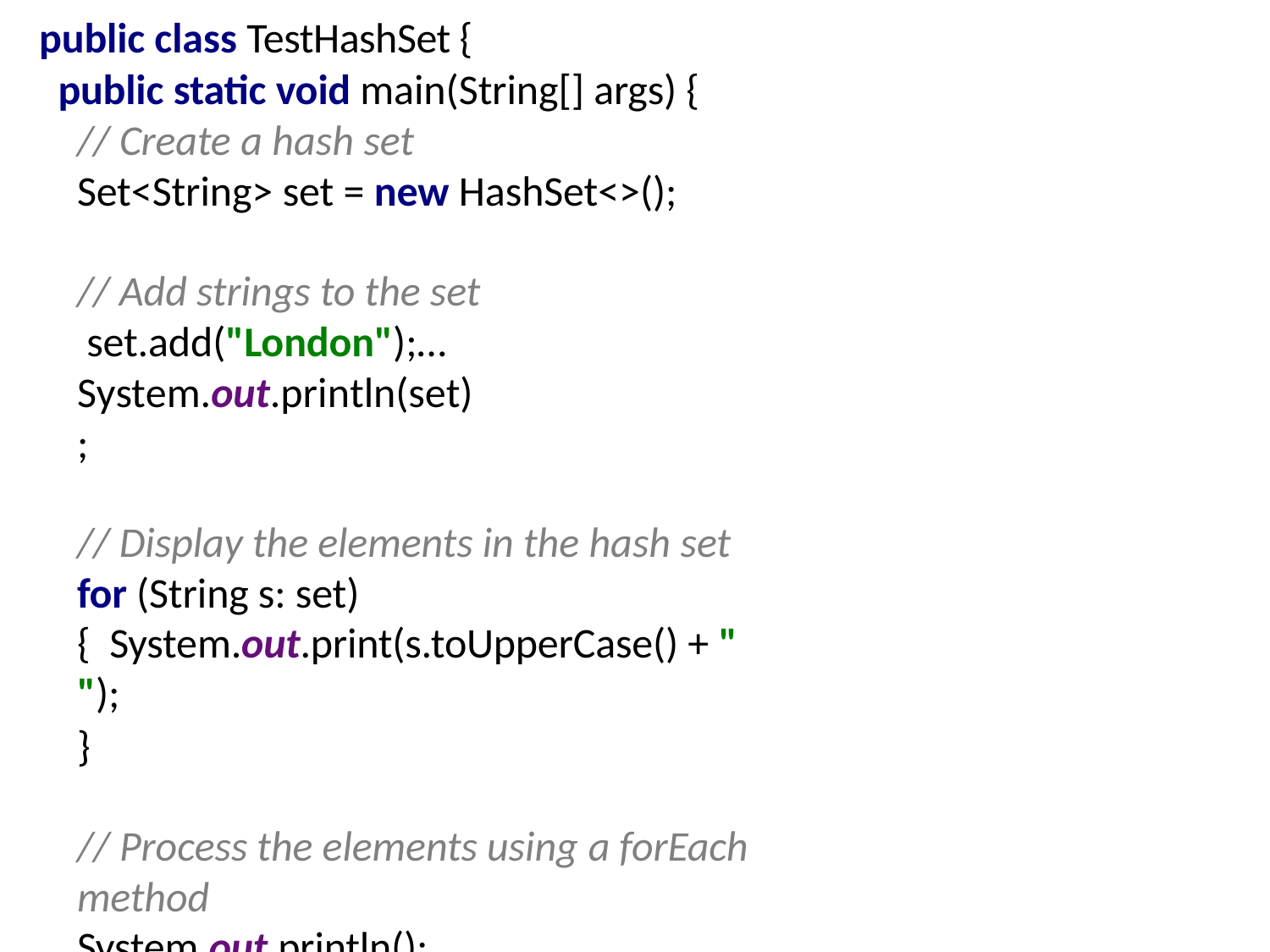

public class TestHashSet {
public static void main(String[] args) {
// Create a hash set
Set<String> set = new HashSet<>();

// Add strings to the set  set.add("London");…  System.out.println(set);

// Display the elements in the hash set  for (String s: set) {  System.out.print(s.toUpperCase() + " ");
}

// Process the elements using a forEach method
System.out.println();
set.forEach(e -> System.out.print(e.toLowerCase() + " "));
}